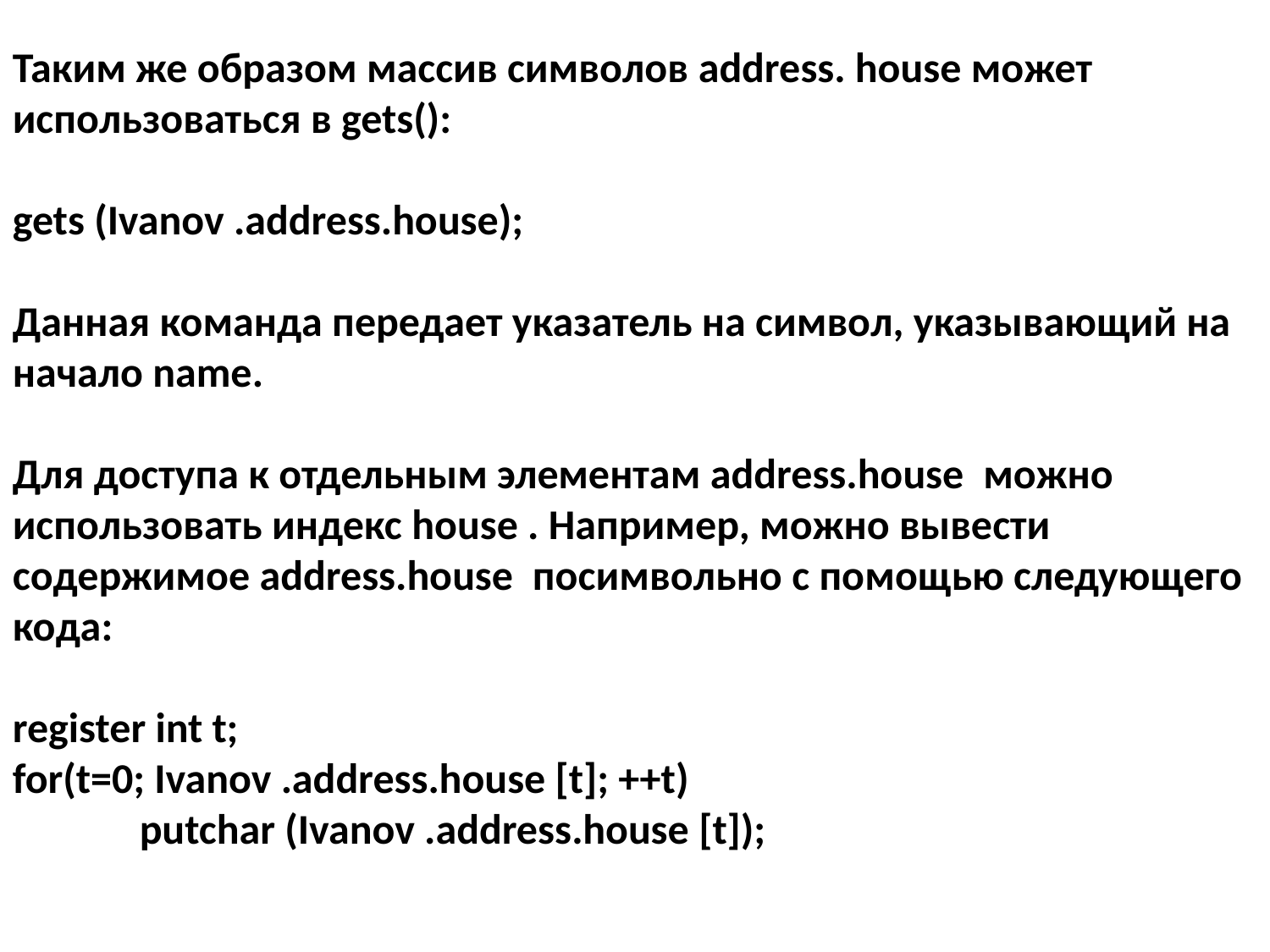

Таким же образом массив символов address. house может использоваться в gets():

gets (Ivanov .address.house);

Данная команда передает указатель на символ, указывающий на начало name.

Для доступа к отдельным элементам address.house  можно использовать индекс house . Например, можно вывести содержимое address.house  посимвольно с помощью следующего кода:

register int t;
for(t=0; Ivanov .address.house [t]; ++t)
	putchar (Ivanov .address.house [t]);